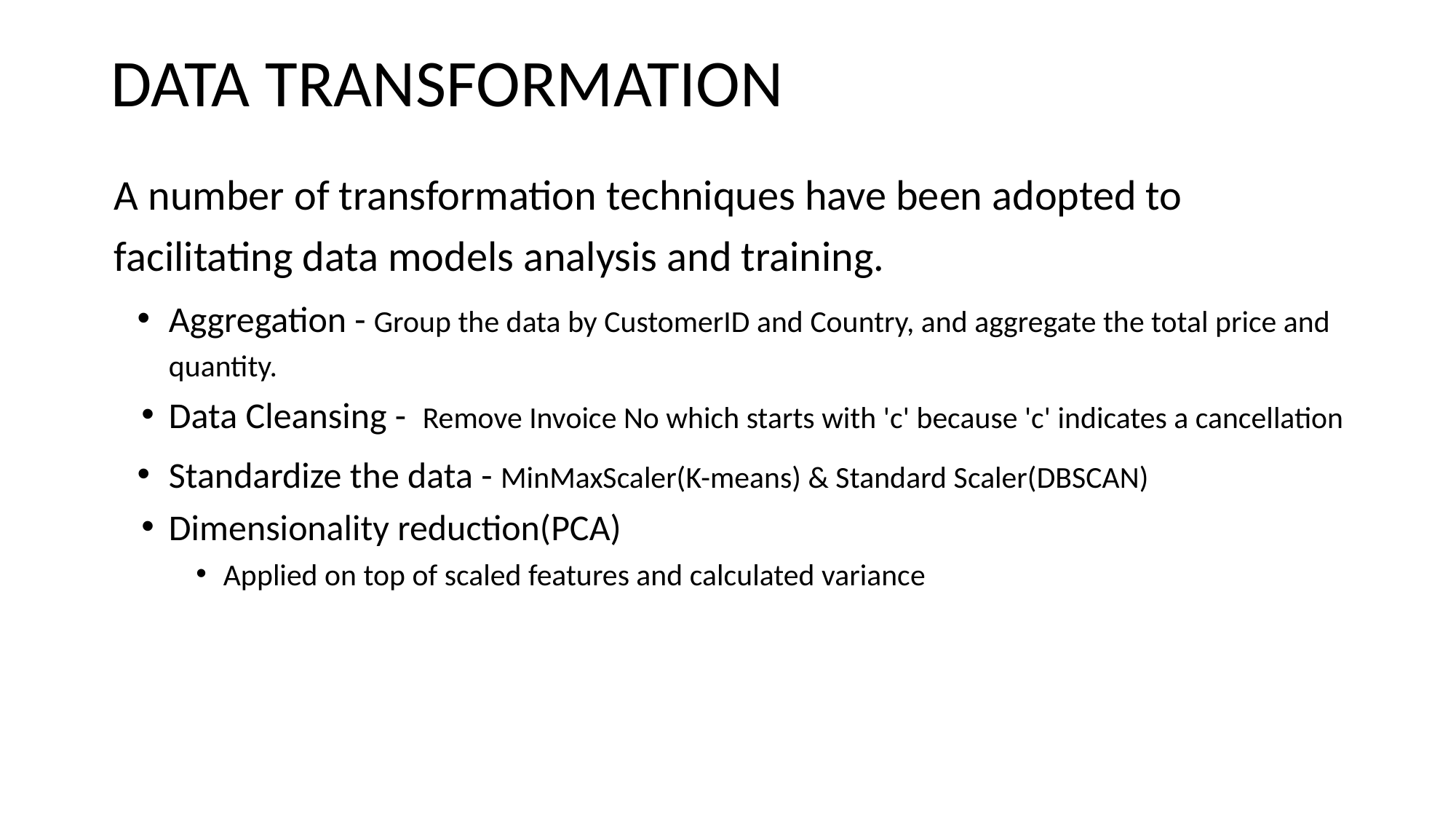

# DATA TRANSFORMATION
A number of transformation techniques have been adopted to facilitating data models analysis and training.
Aggregation - Group the data by CustomerID and Country, and aggregate the total price and quantity.
Data Cleansing -  Remove Invoice No which starts with 'c' because 'c' indicates a cancellation
Standardize the data - MinMaxScaler(K-means) & Standard Scaler(DBSCAN)
Dimensionality reduction(PCA)
Applied on top of scaled features and calculated variance